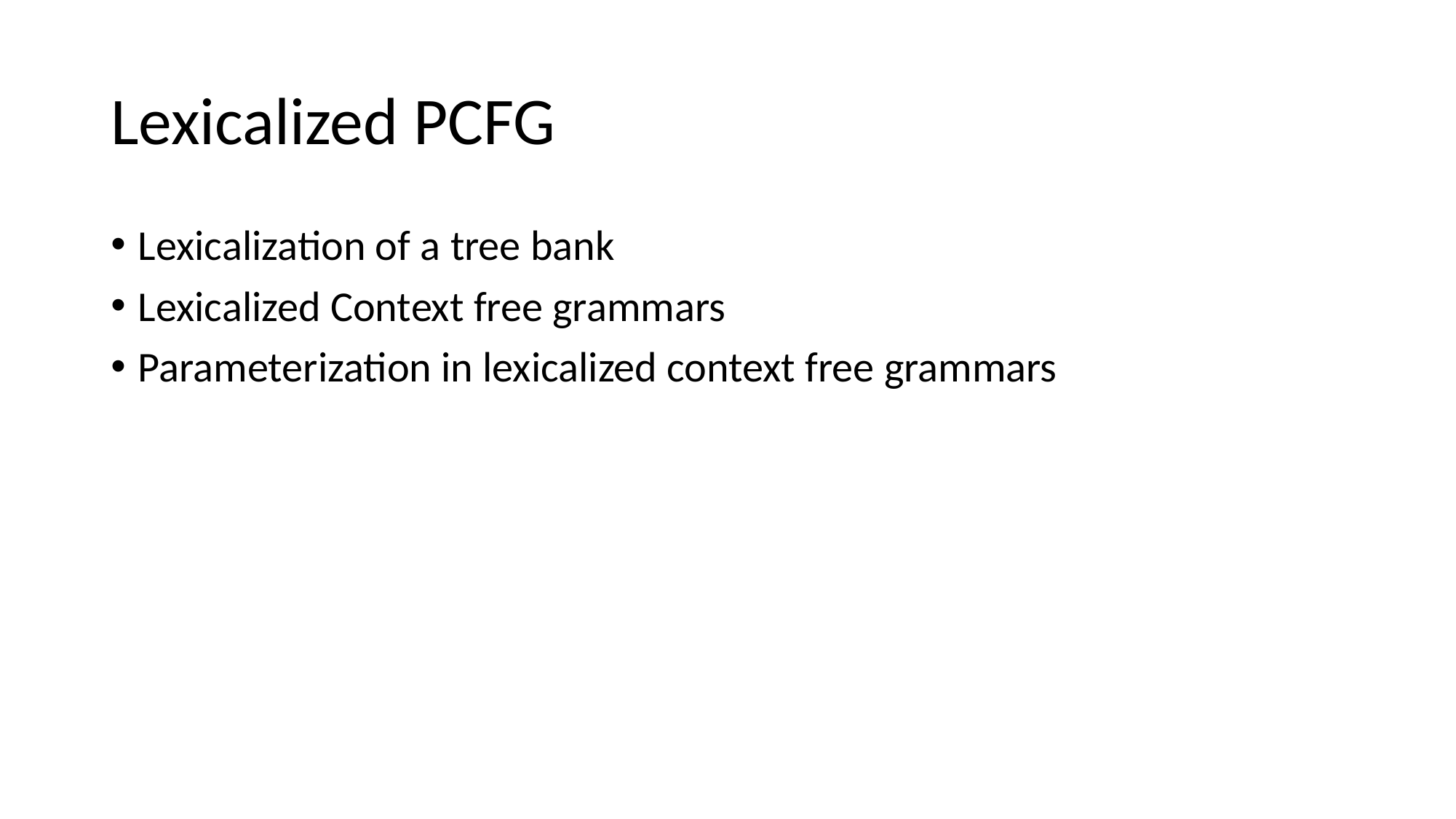

# Lexicalized PCFG
Lexicalization of a tree bank
Lexicalized Context free grammars
Parameterization in lexicalized context free grammars